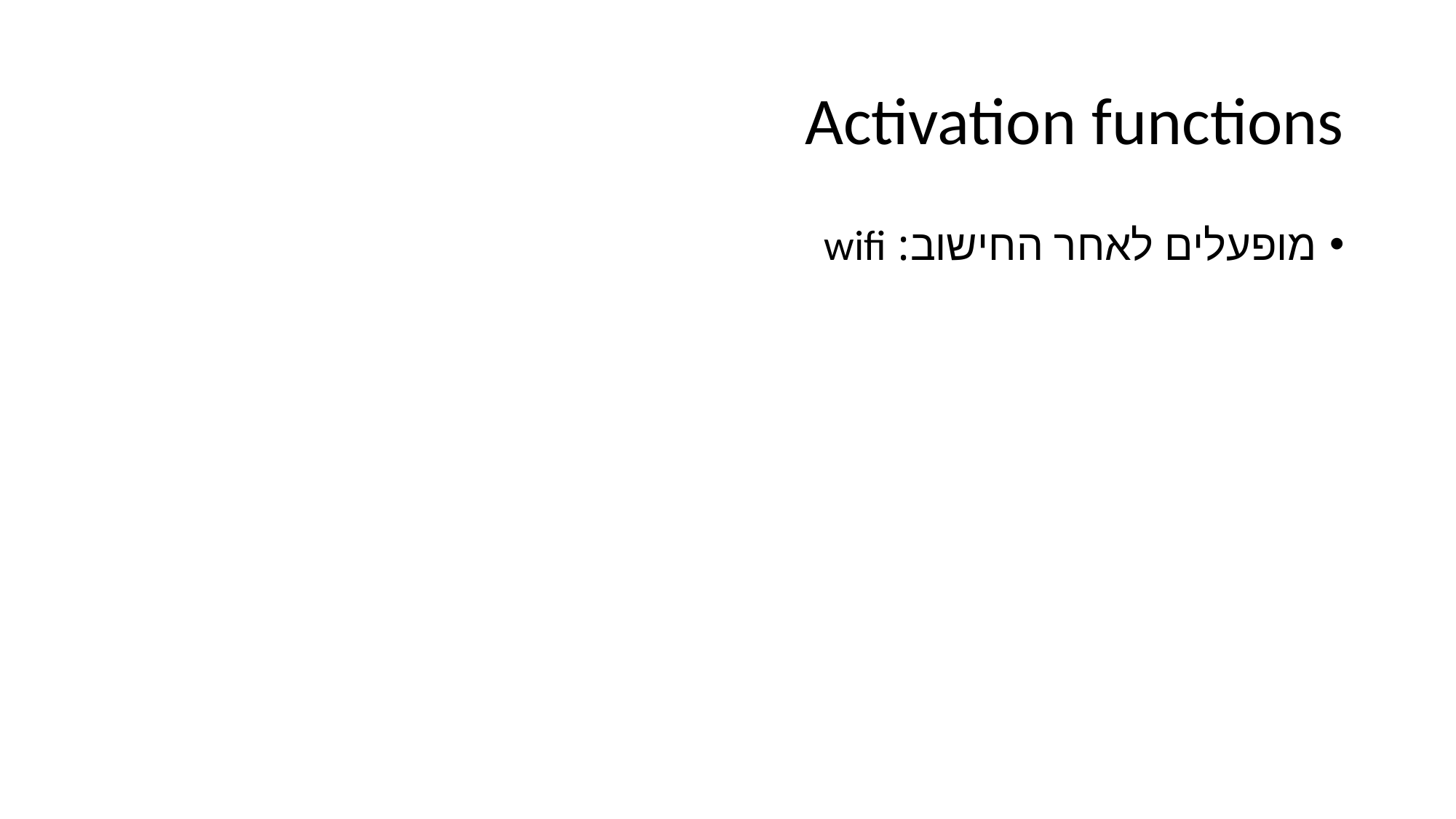

# Activation functions
מופעלים לאחר החישוב: wifi